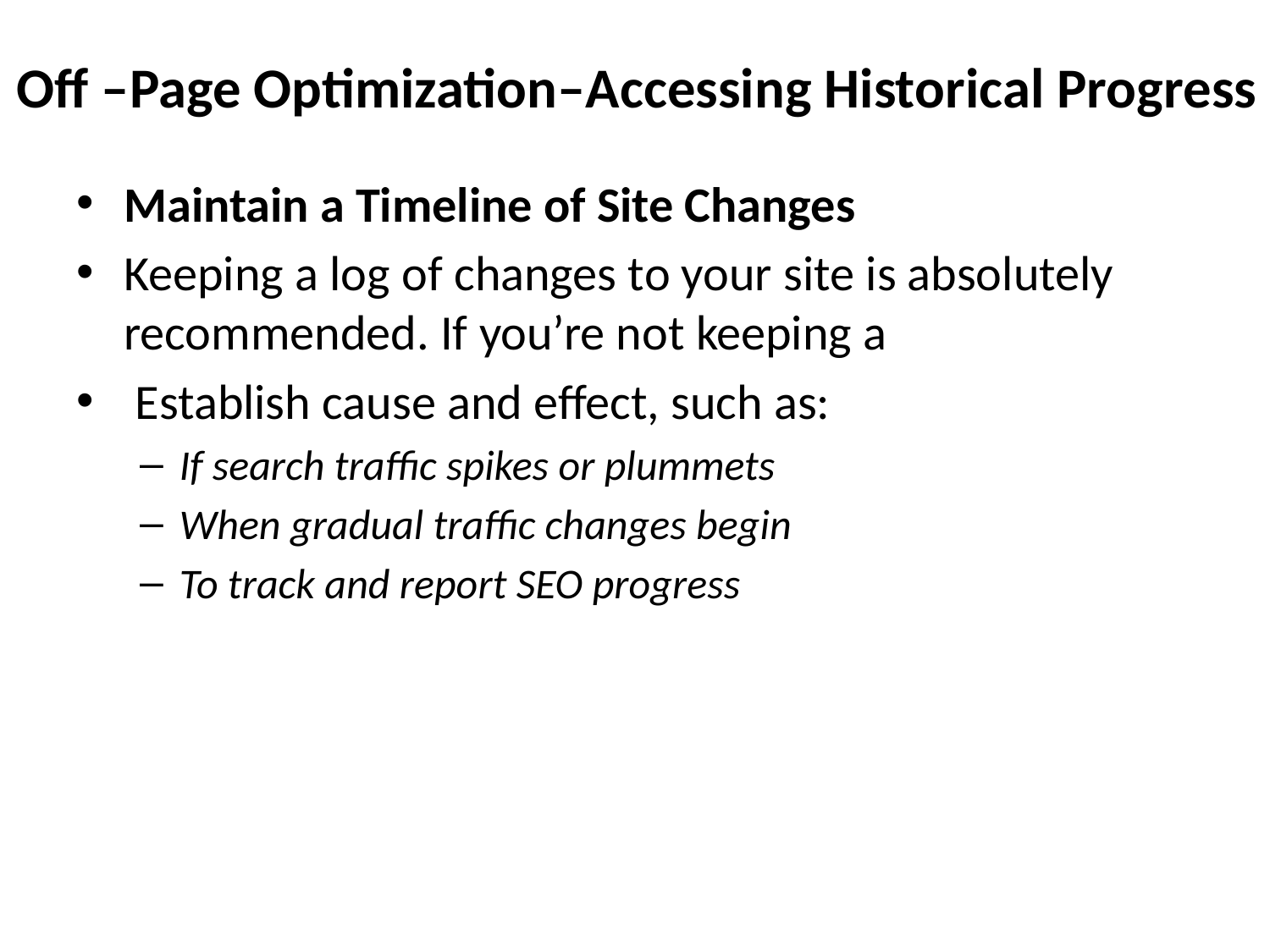

# Off –Page Optimization–Accessing Historical Progress
Maintain a Timeline of Site Changes
Keeping a log of changes to your site is absolutely recommended. If you’re not keeping a
 Establish cause and effect, such as:
If search traffic spikes or plummets
When gradual traffic changes begin
To track and report SEO progress